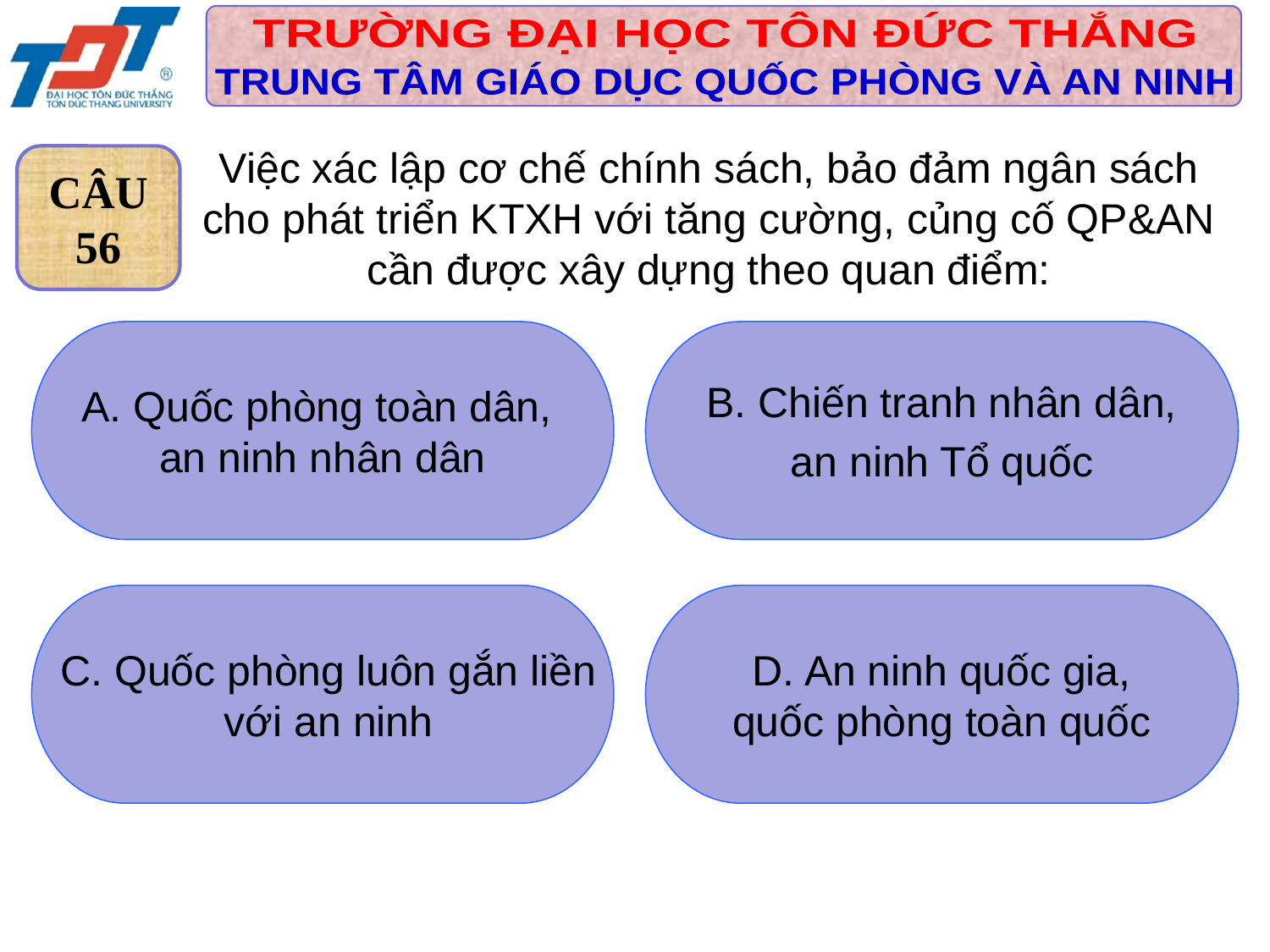

Việc xác lập cơ chế chính sách, bảo đảm ngân sách cho phát triển KTXH với tăng cường, củng cố QP&AN cần được xây dựng theo quan điểm:
CÂU
56
A. Quốc phòng toàn dân,
an ninh nhân dân
 B. Chiến tranh nhân dân,
an ninh Tổ quốc
 C. Quốc phòng luôn gắn liền
 với an ninh
 D. An ninh quốc gia,
quốc phòng toàn quốc